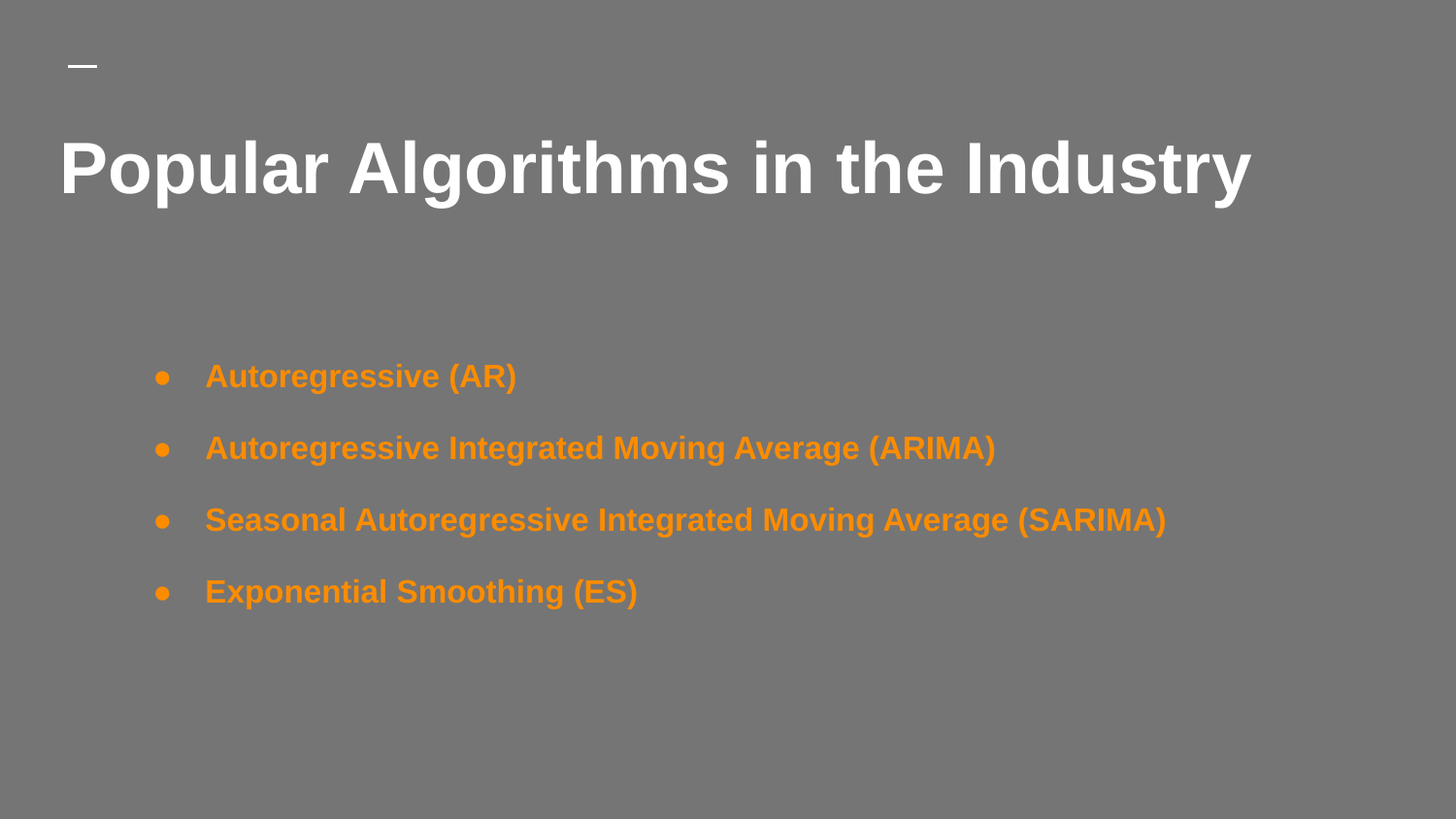

# Popular Algorithms in the Industry

Autoregressive (AR)
Autoregressive Integrated Moving Average (ARIMA)
Seasonal Autoregressive Integrated Moving Average (SARIMA)
Exponential Smoothing (ES)